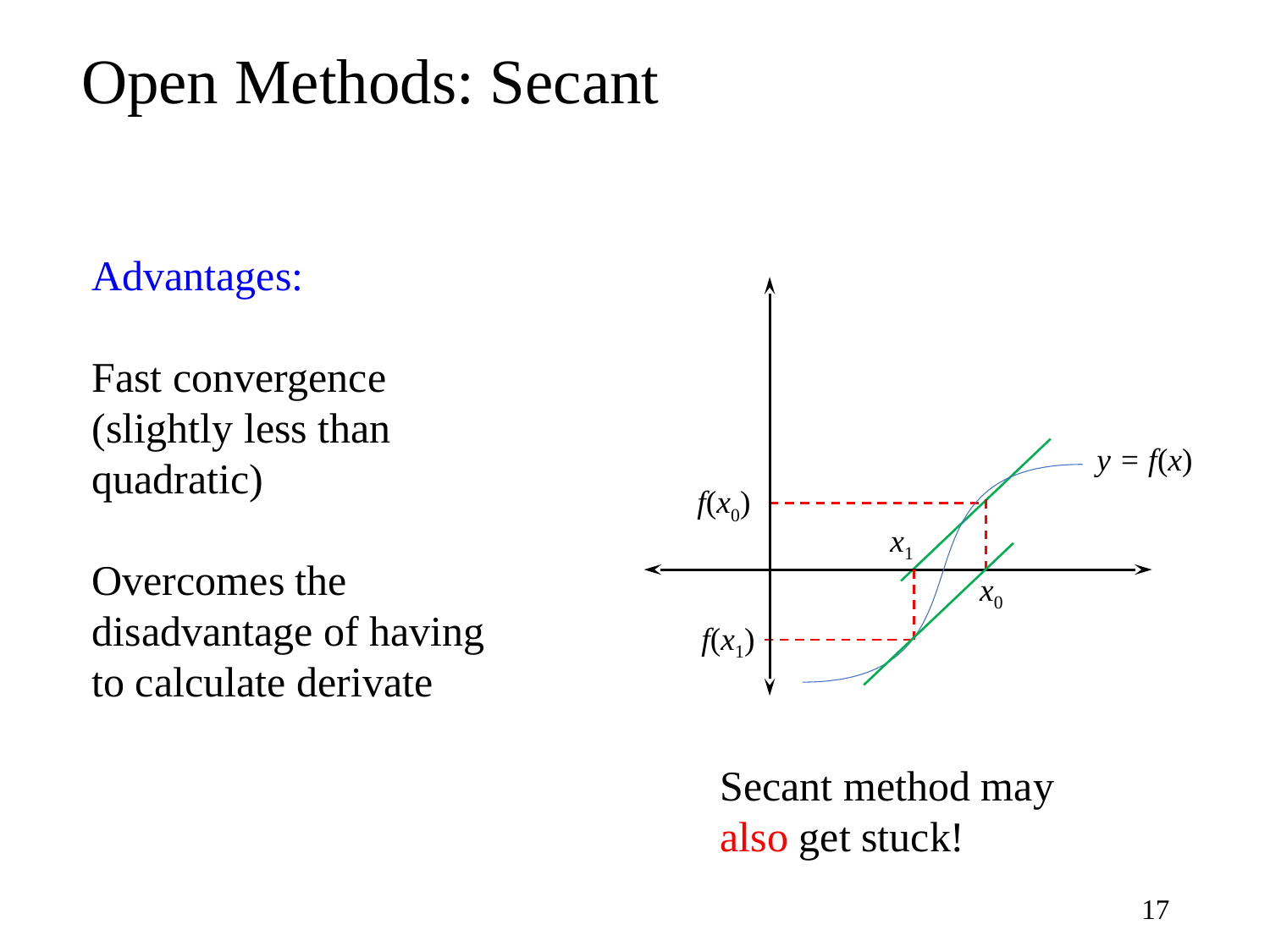

# Open Methods: Secant
Advantages:

Fast convergence (slightly less than quadratic)

Overcomes the disadvantage of having to calculate derivate
y = f(x)
f(x0)
x1
x0
f(x1)
Secant method may also get stuck!
17